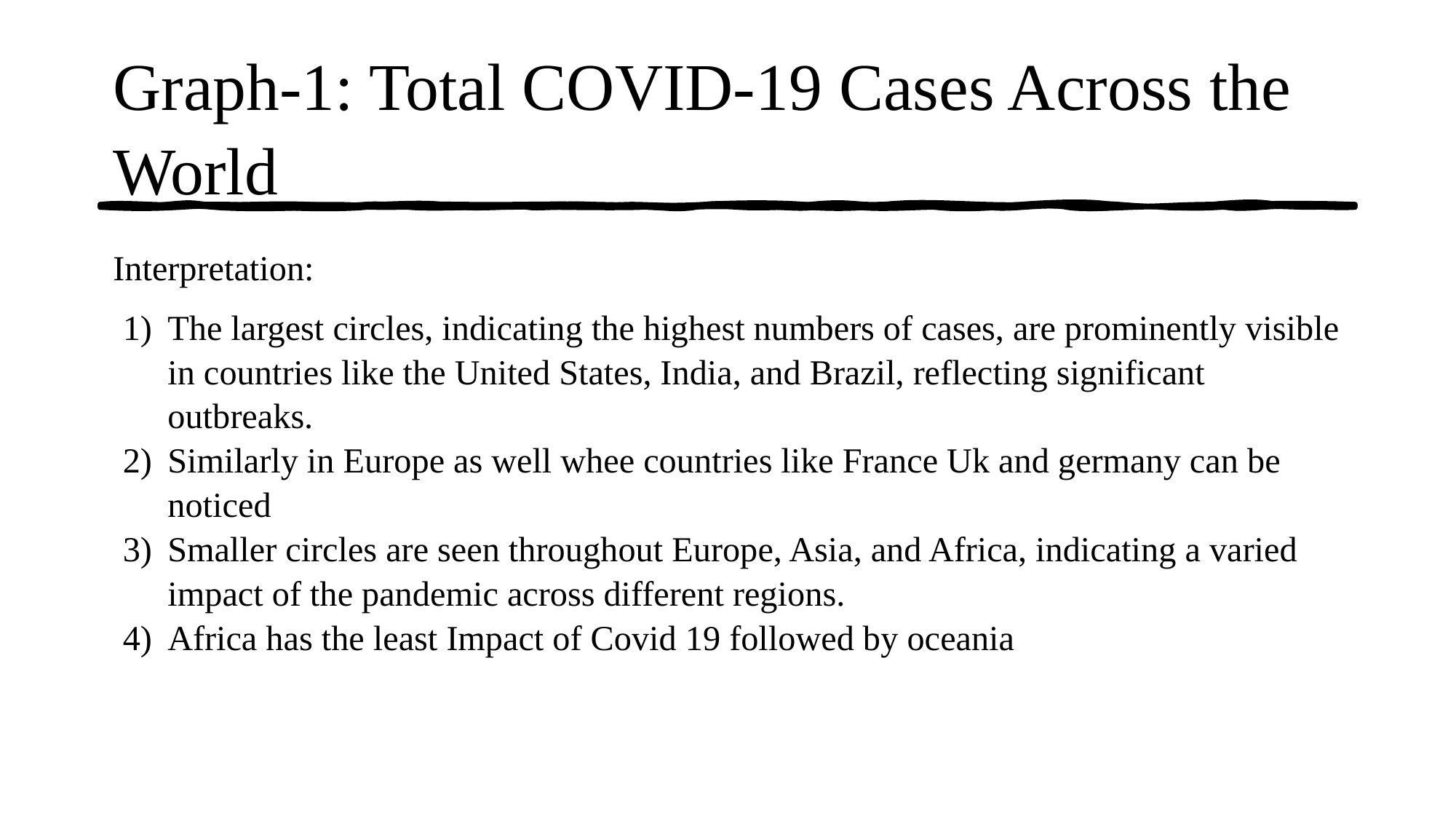

# Graph-1: Total COVID-19 Cases Across the World
Interpretation:
The largest circles, indicating the highest numbers of cases, are prominently visible in countries like the United States, India, and Brazil, reflecting significant outbreaks.
Similarly in Europe as well whee countries like France Uk and germany can be noticed
Smaller circles are seen throughout Europe, Asia, and Africa, indicating a varied impact of the pandemic across different regions.
Africa has the least Impact of Covid 19 followed by oceania